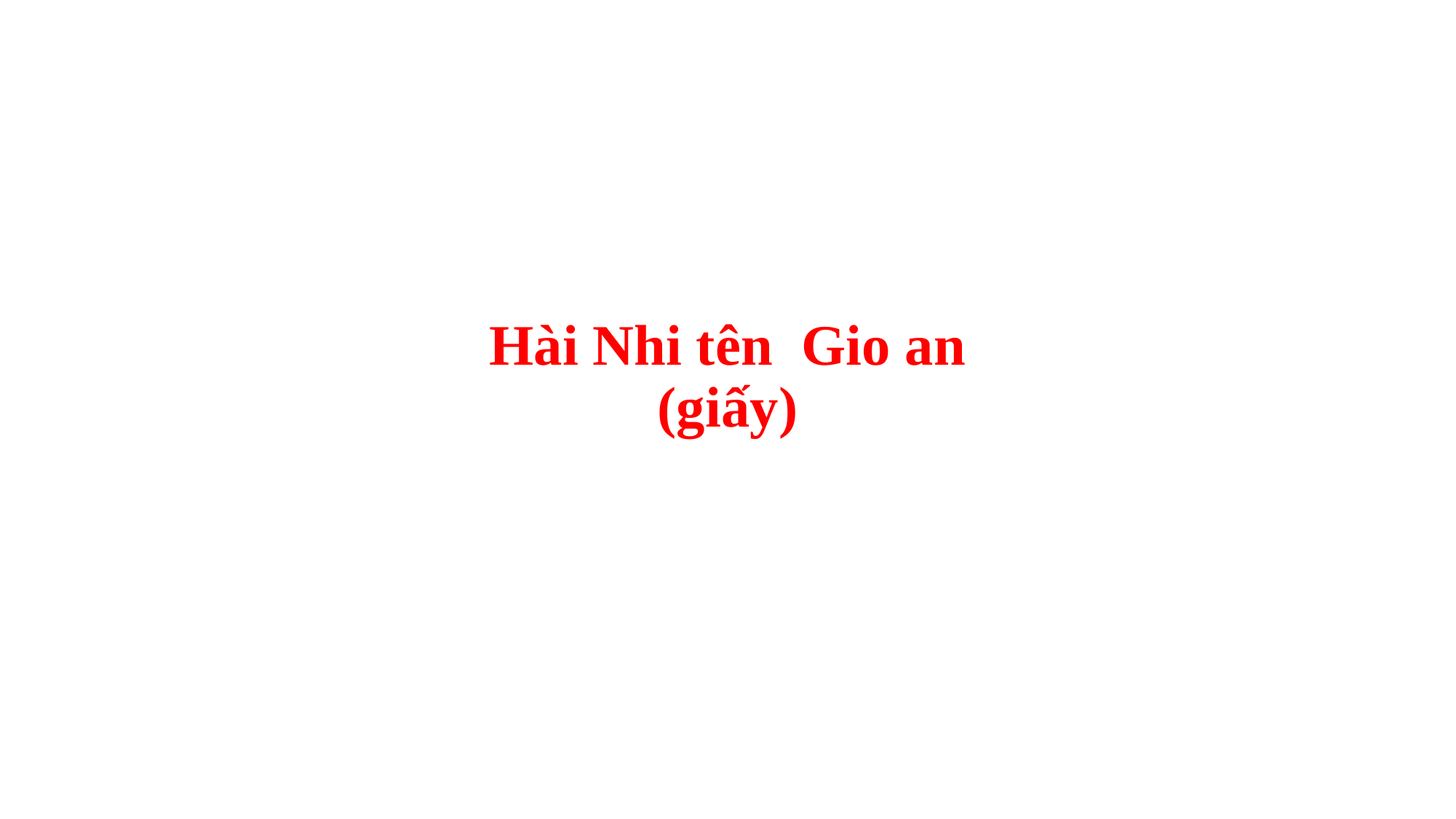

# Hài Nhi tên  Gio an (giấy)